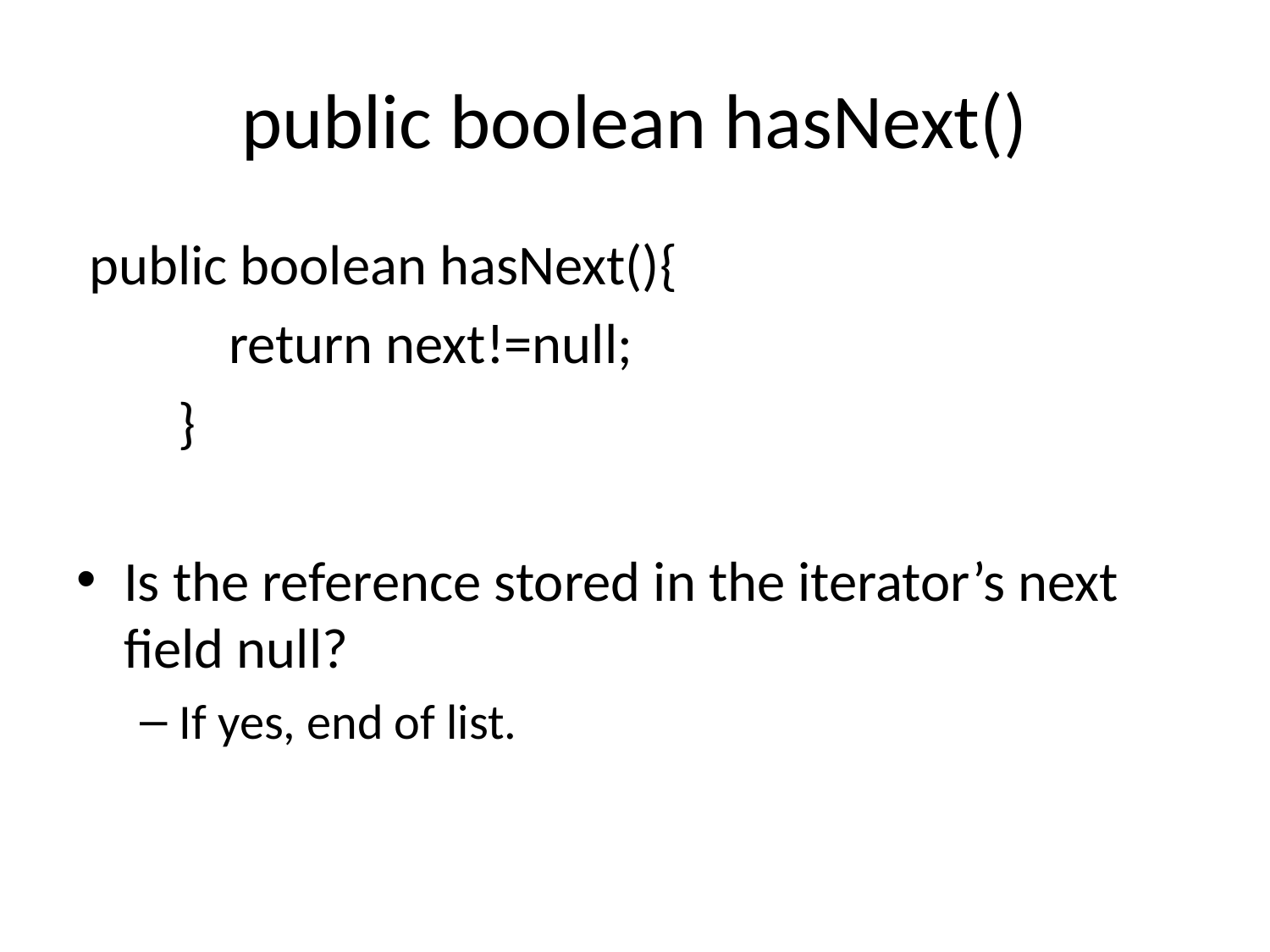

# public boolean hasNext()
 public boolean hasNext(){
            return next!=null;
        }

Is the reference stored in the iterator’s next field null?
If yes, end of list.